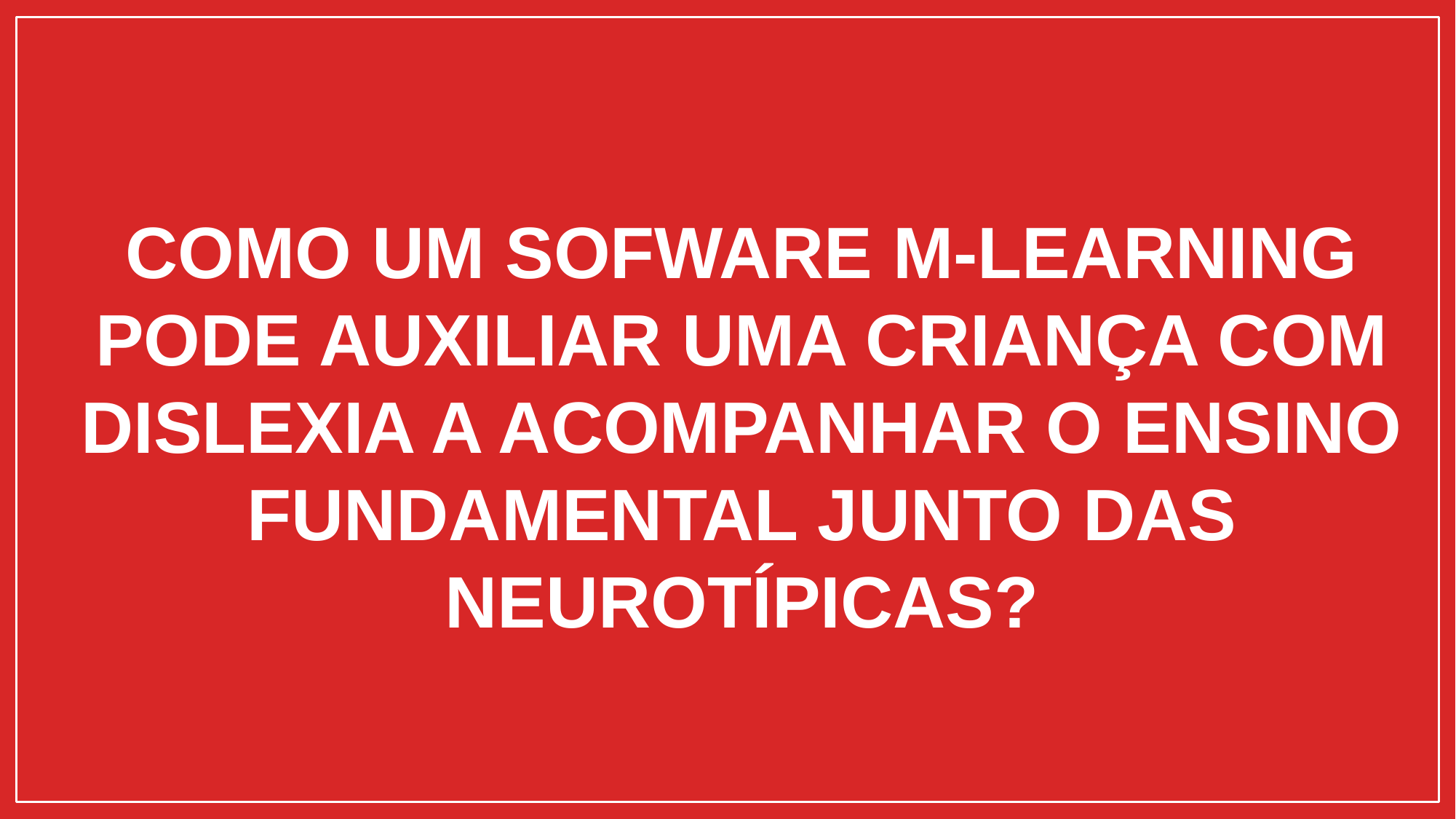

# COMO UM SOFWARE M-LEARNING PODE AUXILIAR UMA CRIANÇA COM DISLEXIA A ACOMPANHAR O ENSINO FUNDAMENTAL JUNTO DAS NEUROTÍPICAS?